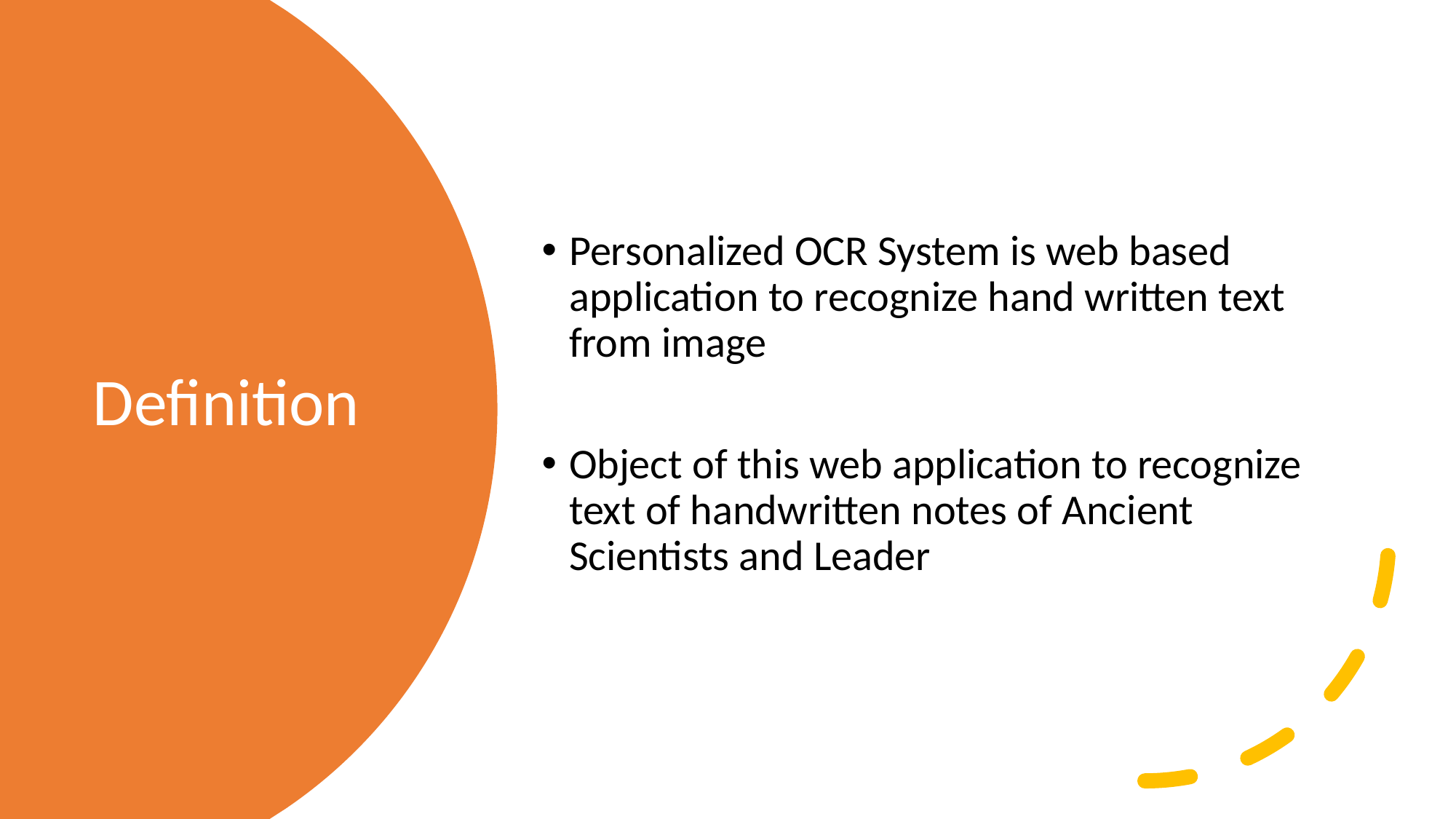

Personalized OCR System is web based application to recognize hand written text from image

Object of this web application to recognize text of handwritten notes of Ancient Scientists and Leader
# Definition

5